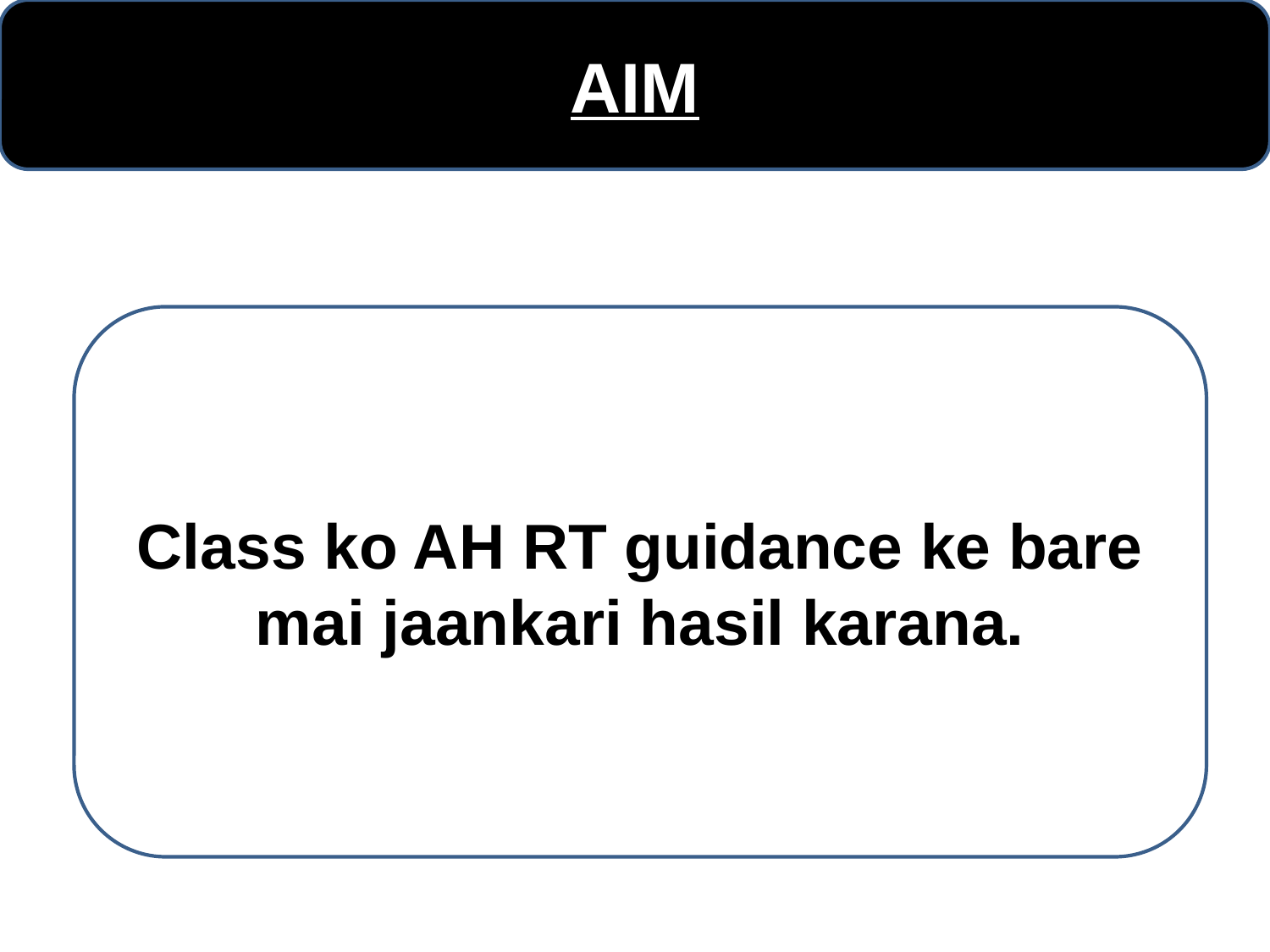

AIM
Class ko AH RT guidance ke bare mai jaankari hasil karana.